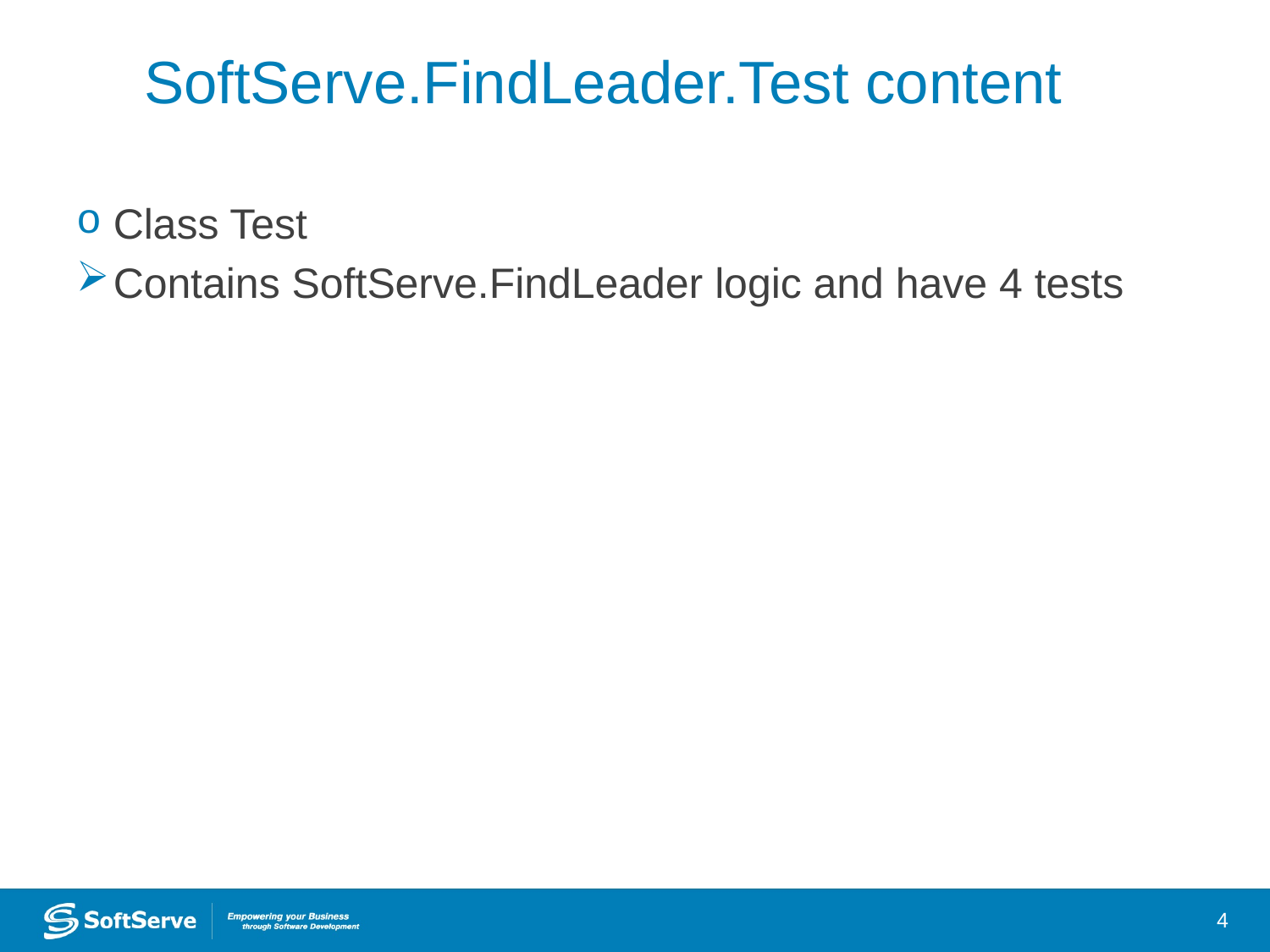

# SoftServe.FindLeader.Test content
Class Test
Contains SoftServe.FindLeader logic and have 4 tests

4